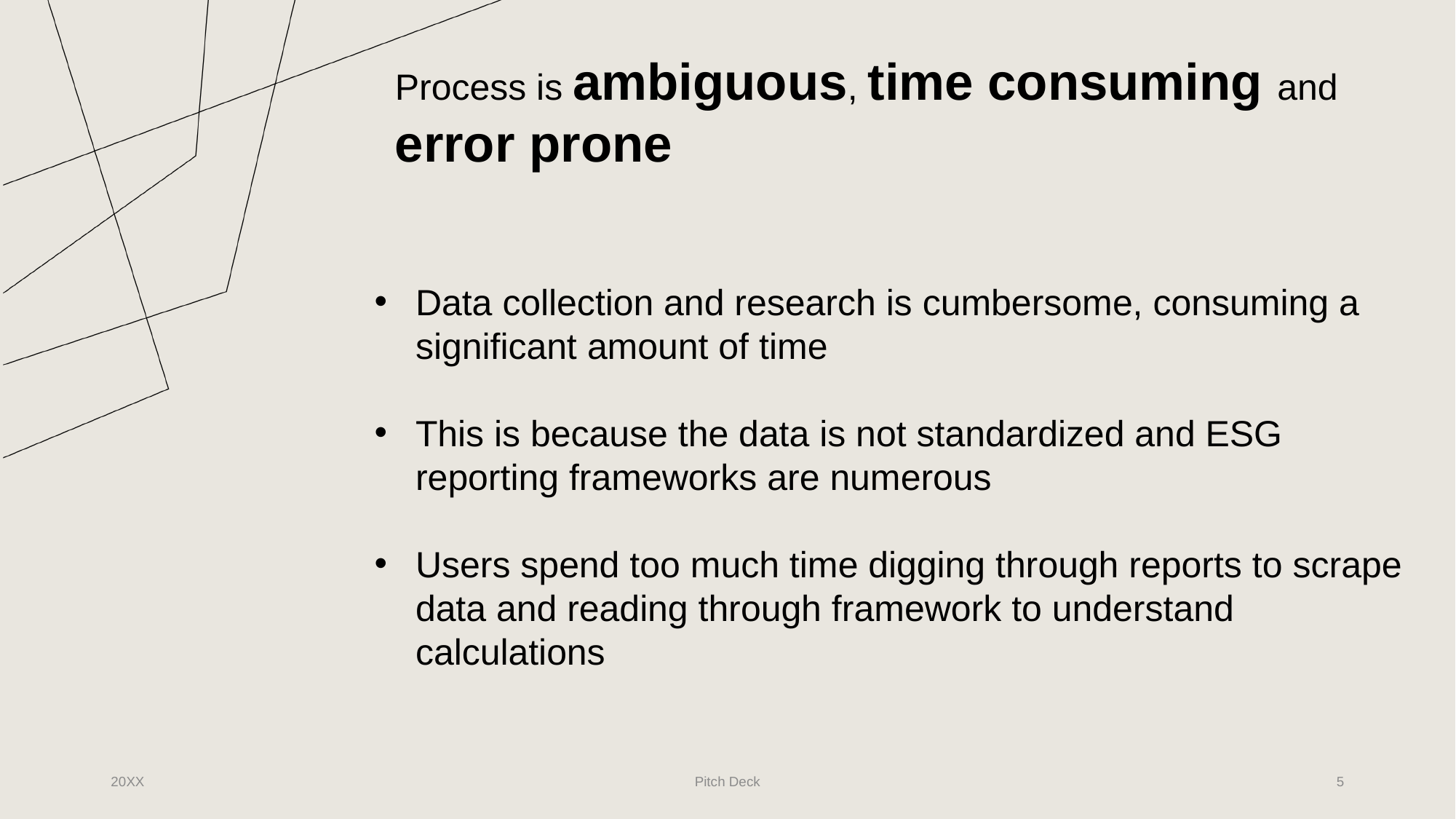

Process is ambiguous, time consuming and error prone

Data collection and research is cumbersome, consuming a significant amount of time

This is because the data is not standardized and ESG reporting frameworks are numerous

Users spend too much time digging through reports to scrape data and reading through framework to understand calculations

20XX
Pitch Deck
5